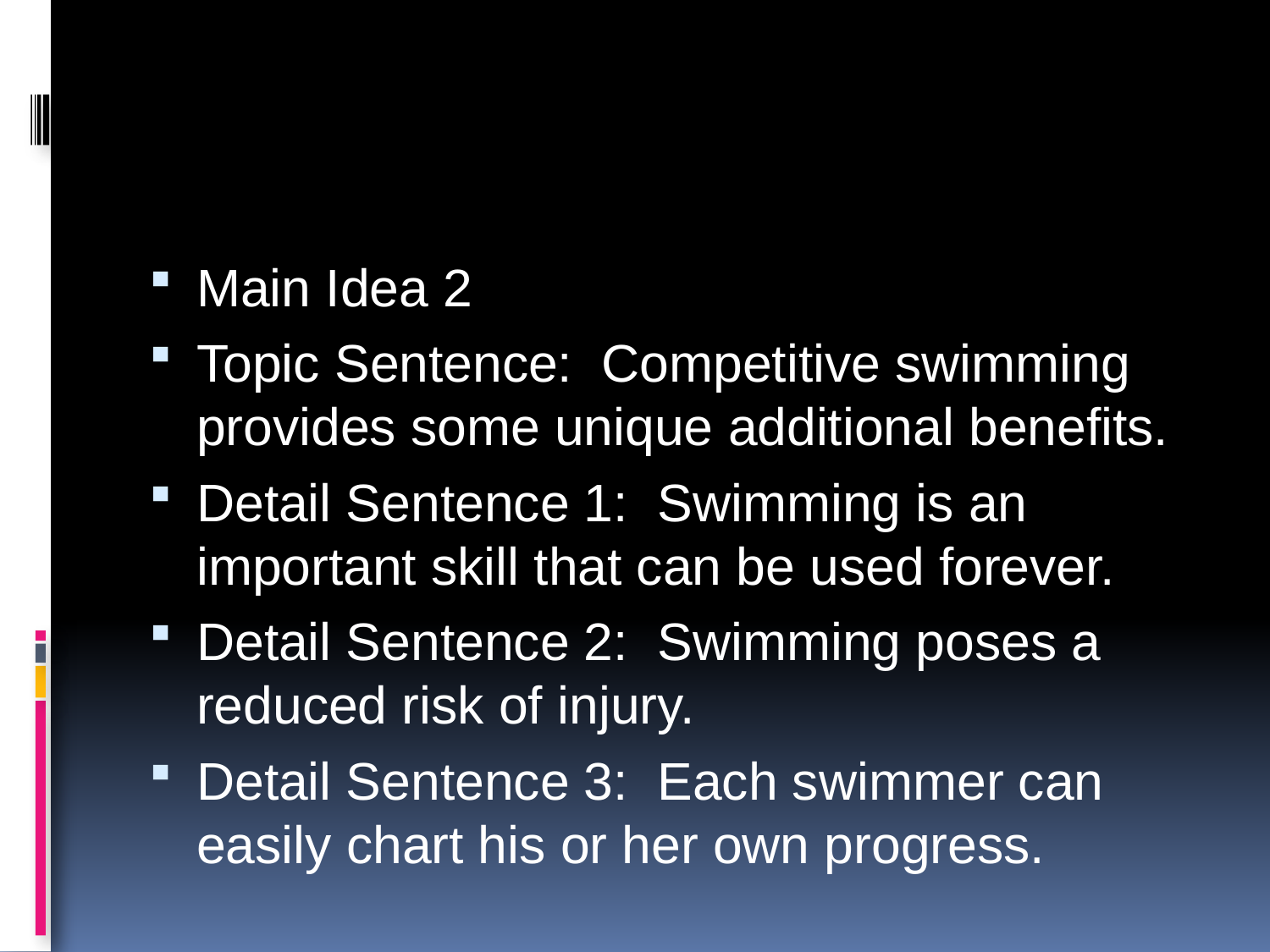

#
Main Idea 2
Topic Sentence:  Competitive swimming provides some unique additional benefits.
Detail Sentence 1:  Swimming is an important skill that can be used forever.
Detail Sentence 2:  Swimming poses a reduced risk of injury.
Detail Sentence 3:  Each swimmer can easily chart his or her own progress.